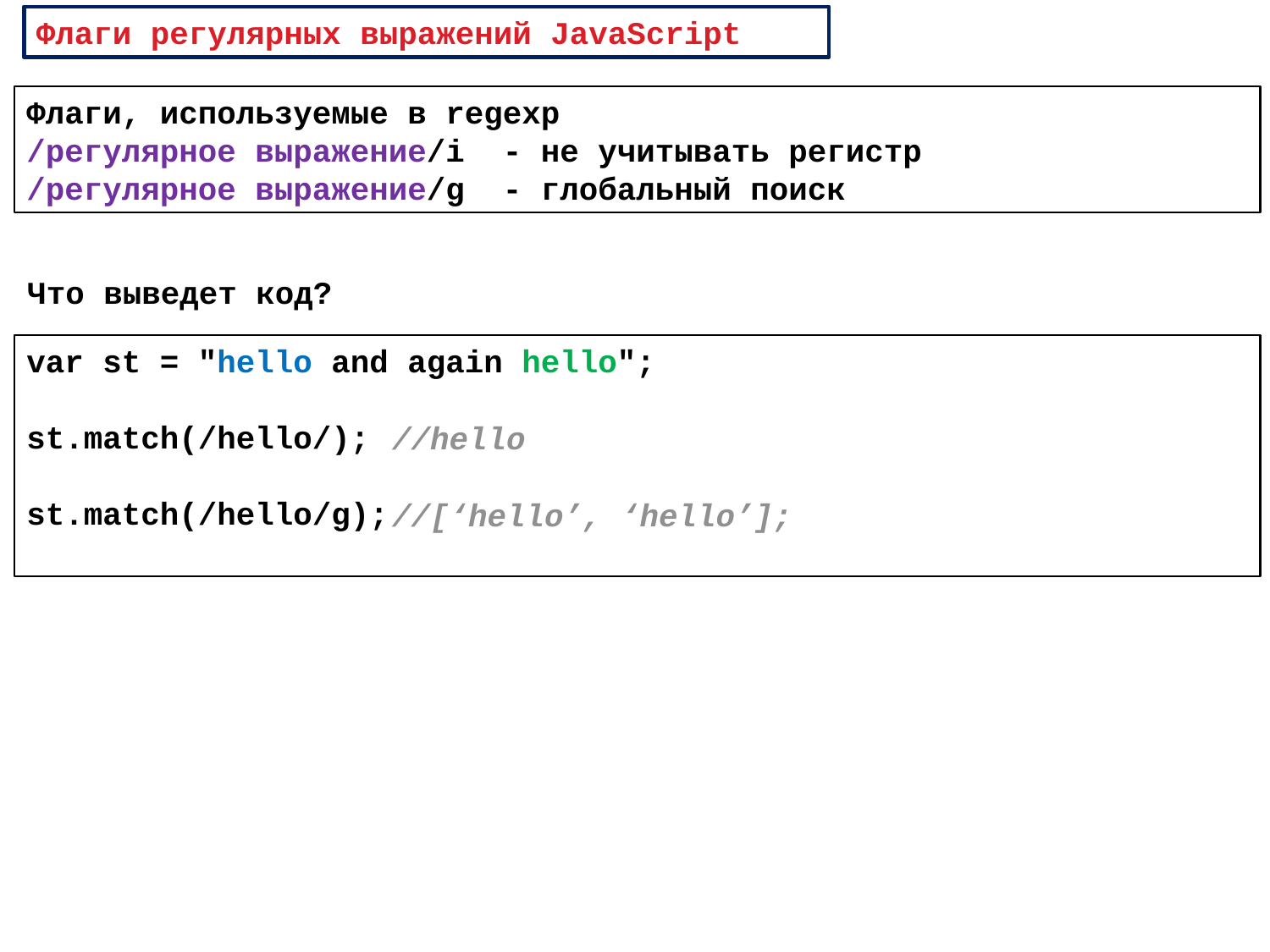

Флаги регулярных выражений JavaScript
Флаги, используемые в regexp
/регулярное выражение/i  - не учитывать регистр
/регулярное выражение/g  - глобальный поиск
Что выведет код?
var st = "hello and again hello";

st.match(/hello/);

st.match(/hello/g);

//hello
//[‘hello’, ‘hello’];